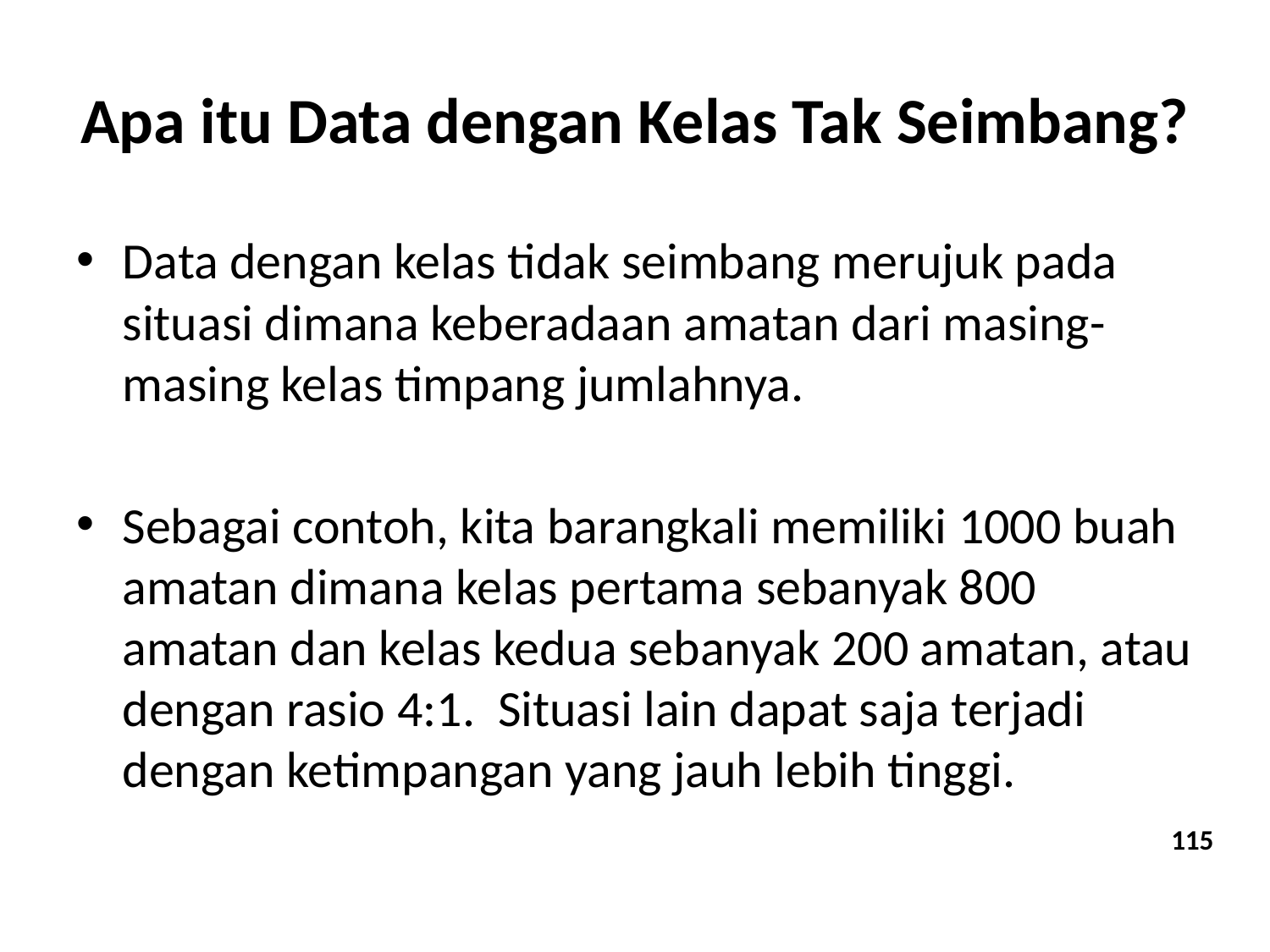

# Apa itu Data dengan Kelas Tak Seimbang?
Data dengan kelas tidak seimbang merujuk pada situasi dimana keberadaan amatan dari masing-masing kelas timpang jumlahnya.

Sebagai contoh, kita barangkali memiliki 1000 buah amatan dimana kelas pertama sebanyak 800 amatan dan kelas kedua sebanyak 200 amatan, atau dengan rasio 4:1.  Situasi lain dapat saja terjadi dengan ketimpangan yang jauh lebih tinggi.